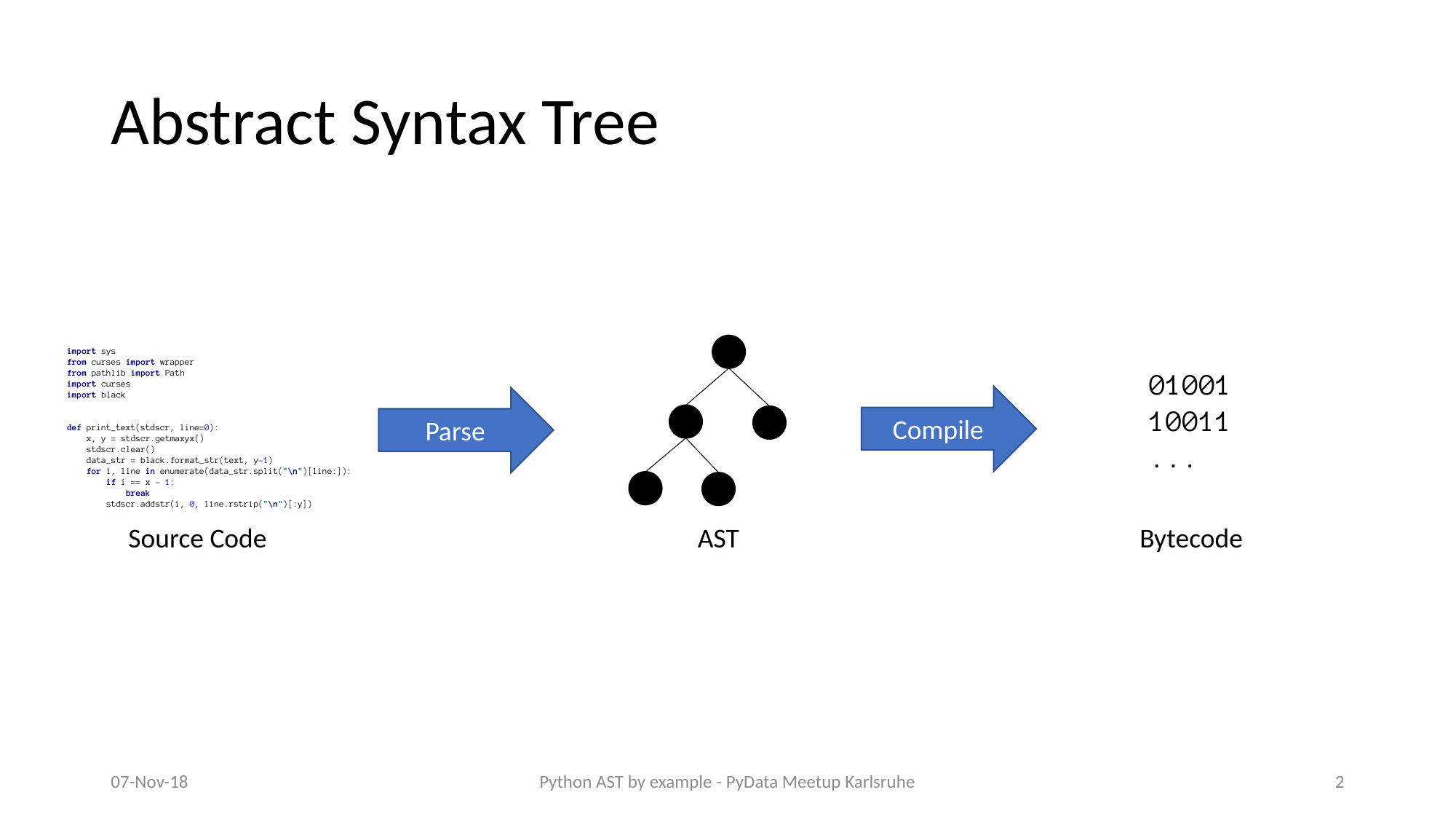

# Abstract Syntax Tree

import sys
from curses import wrapper
from pathlib import Path
import curses
import black
def print_text(stdscr, line=0):
    x, y = stdscr.getmaxyx()
    stdscr.clear()
    data_str = black.format_str(text, y-1)
    for i, line in enumerate(data_str.split("\n")[line:]):
        if i == x - 1:
            break
        stdscr.addstr(i, 0, line.rstrip("\n")[:y])
01001
10011
...
Compile
Parse
Source Code
AST
Bytecode
07-Nov-18
Python AST by example - PyData Meetup Karlsruhe
2